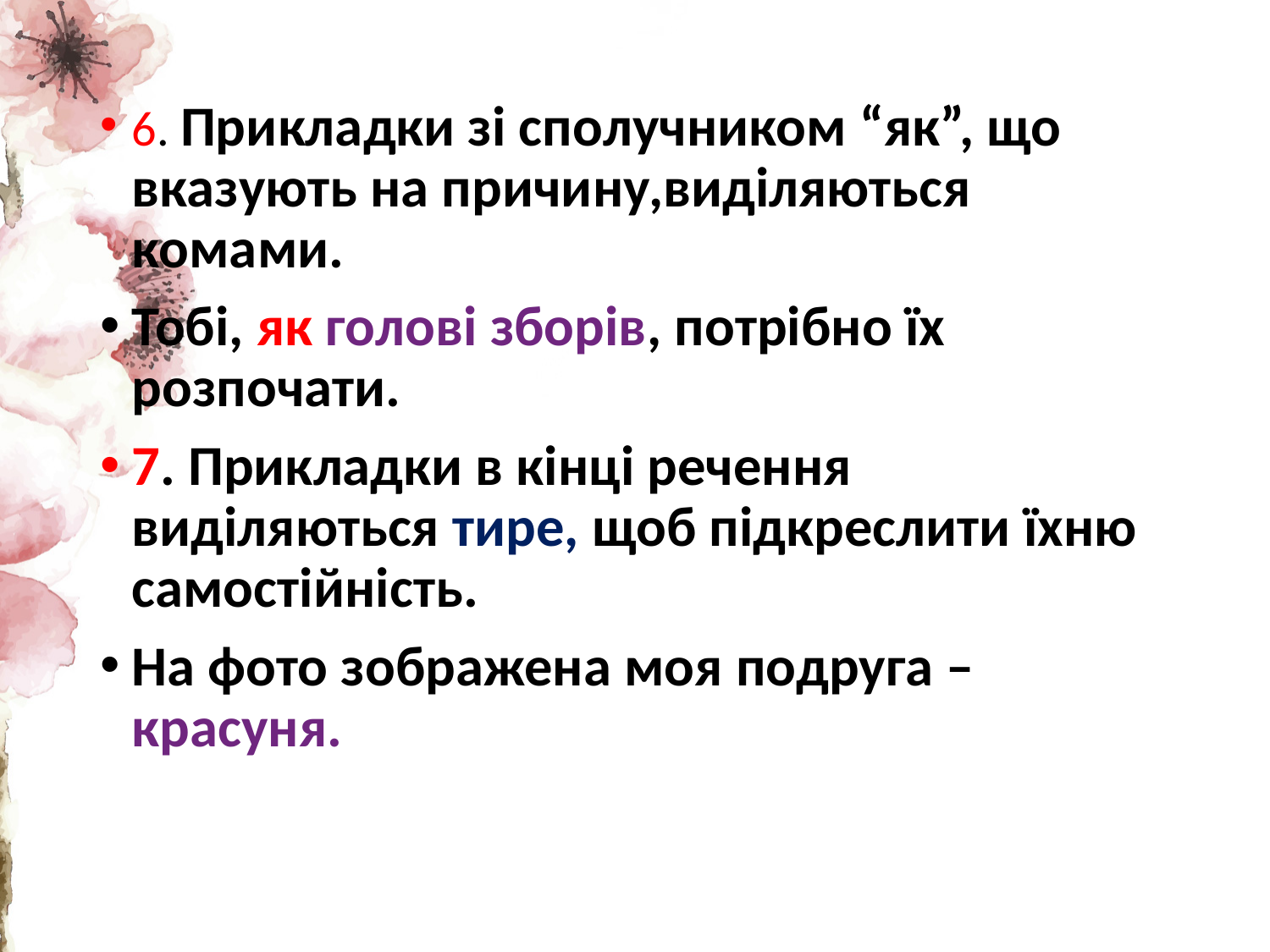

6. Прикладки зі сполучником “як”, що вказують на причину,виділяються комами.
Тобі, як голові зборів, потрібно їх розпочати.
7. Прикладки в кінці речення виділяються тире, щоб підкреслити їхню самостійність.
На фото зображена моя подруга – красуня.